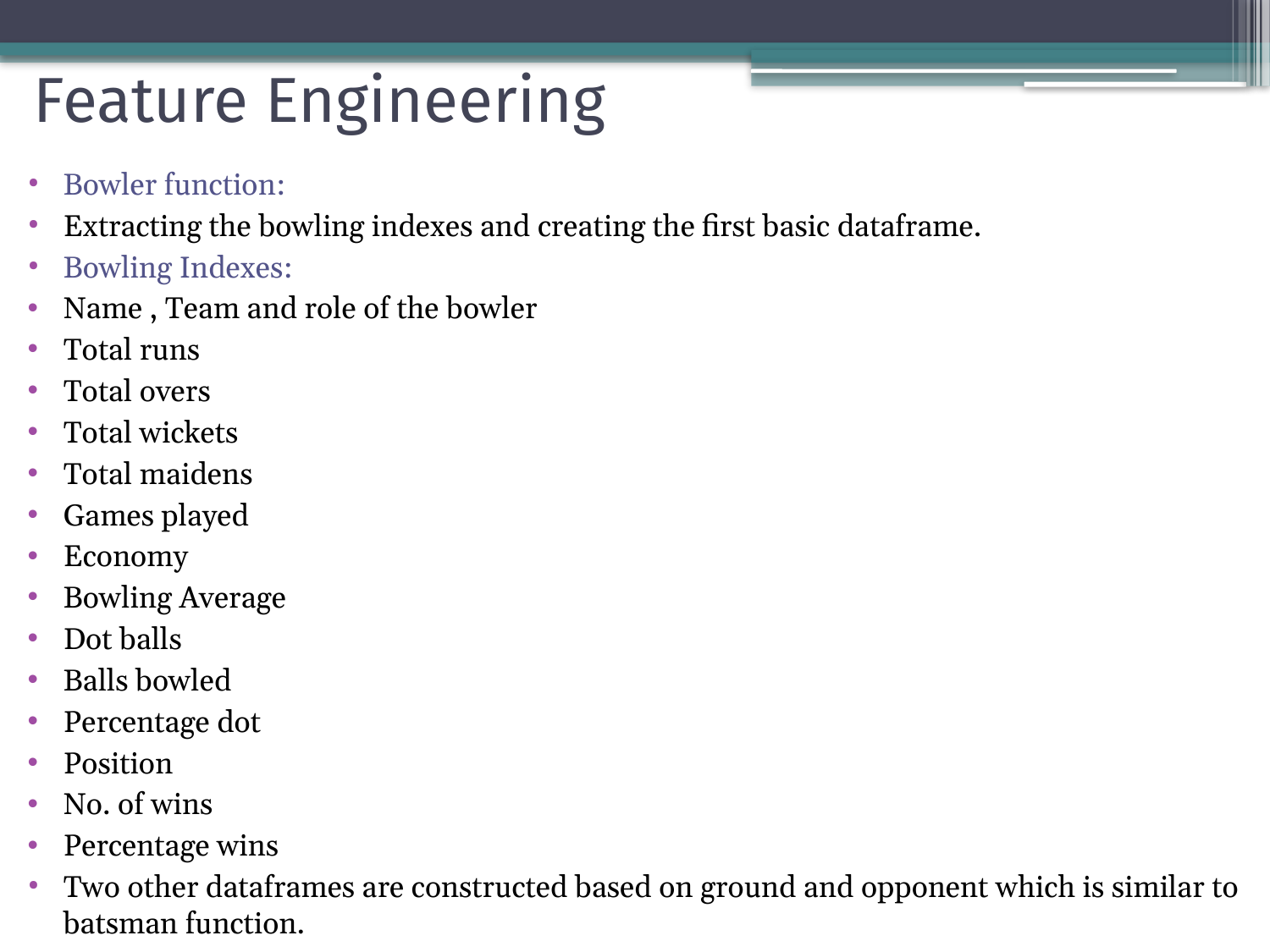

# Feature Engineering
Bowler function:
Extracting the bowling indexes and creating the first basic dataframe.
Bowling Indexes:
Name , Team and role of the bowler
Total runs
Total overs
Total wickets
Total maidens
Games played
Economy
Bowling Average
Dot balls
Balls bowled
Percentage dot
Position
No. of wins
Percentage wins
Two other dataframes are constructed based on ground and opponent which is similar to batsman function.